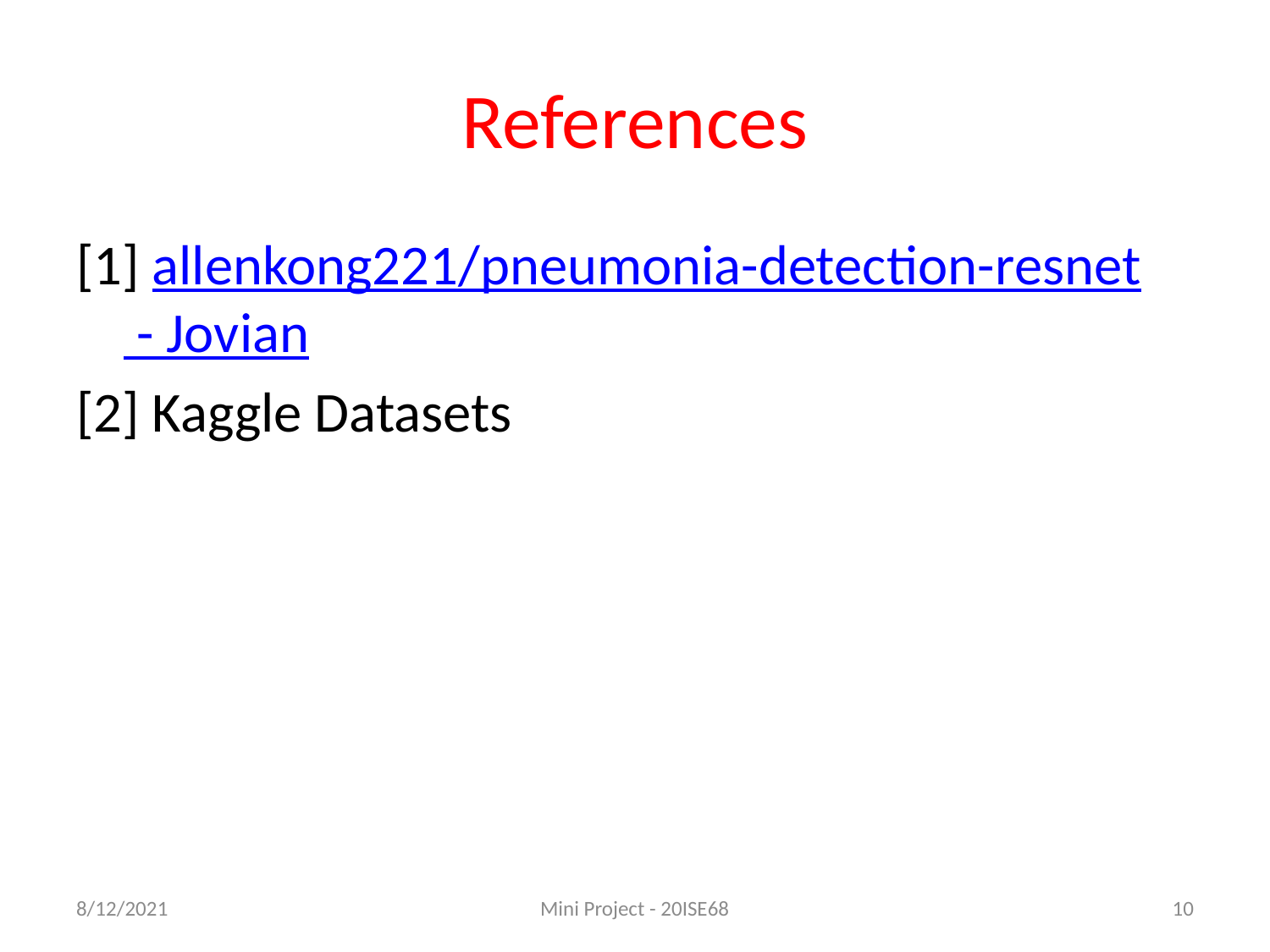

# References
[1] allenkong221/pneumonia-detection-resnet - Jovian
[2] Kaggle Datasets
8/12/2021
Mini Project - 20ISE68
10